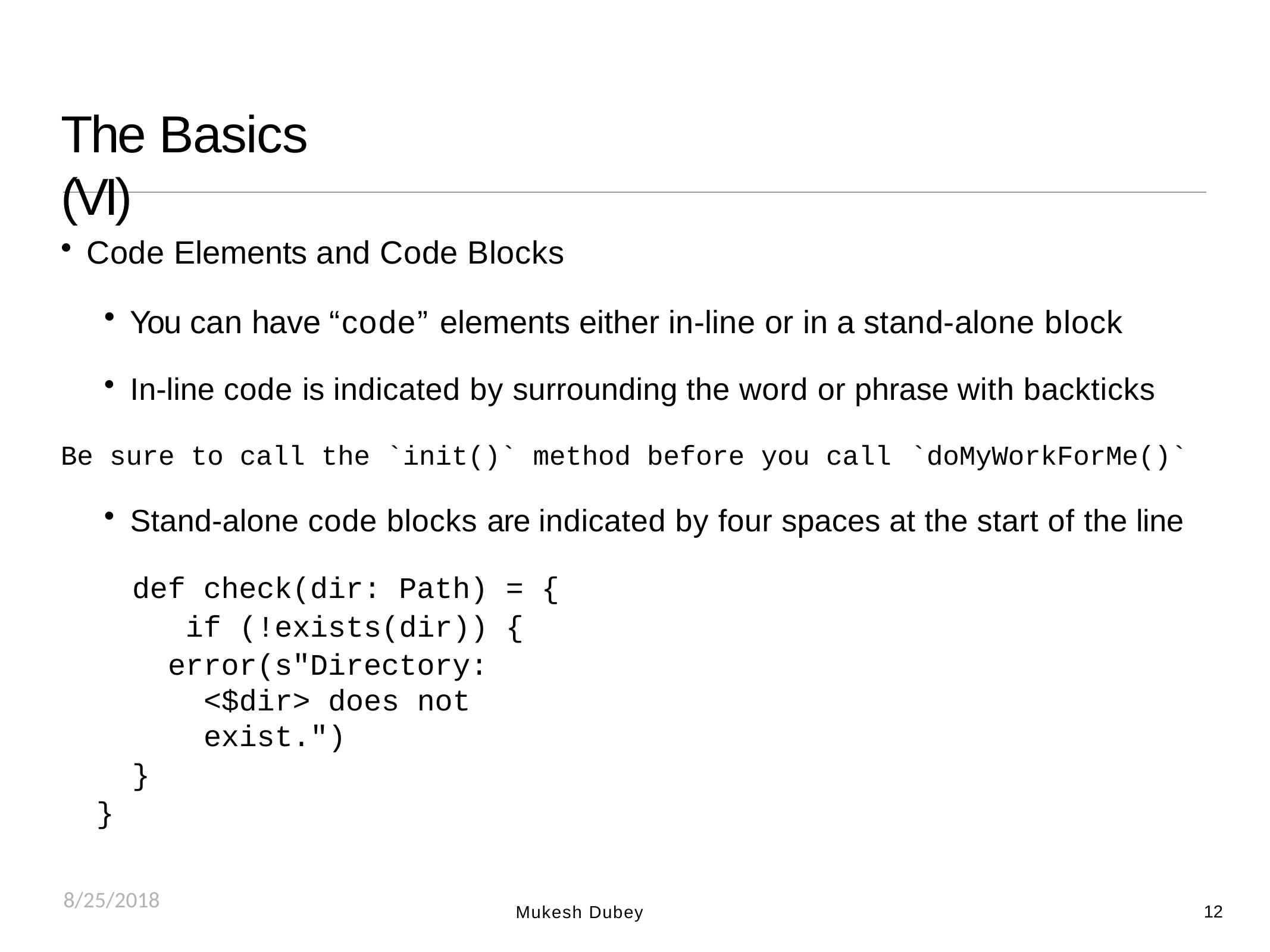

# The Basics (VI)
Code Elements and Code Blocks
You can have “code” elements either in-line or in a stand-alone block
In-line code is indicated by surrounding the word or phrase with backticks
Be sure to call the `init()` method before you call `doMyWorkForMe()`
Stand-alone code blocks are indicated by four spaces at the start of the line
def check(dir: Path) = {  if (!exists(dir)) {
error(s"Directory: <$dir> does not exist.")
}
}
8/25/2018
12
Mukesh Dubey